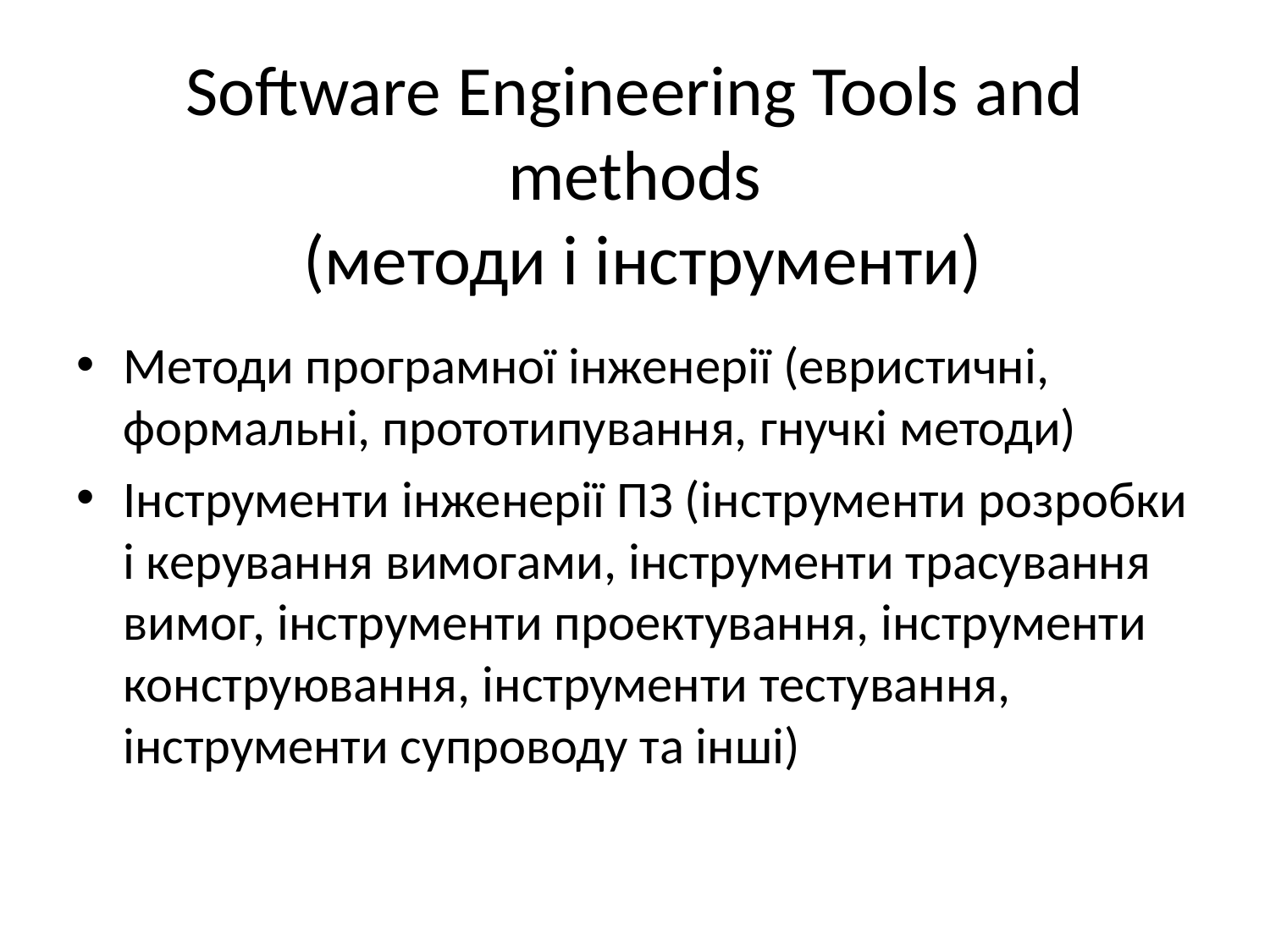

# Software Engineering Tools and methods (методи і інструменти)
Методи програмної інженерії (евристичні, формальні, прототипування, гнучкі методи)
Інструменти інженерії ПЗ (інструменти розробки і керування вимогами, інструменти трасування вимог, інструменти проектування, інструменти конструювання, інструменти тестування, інструменти супроводу та інші)